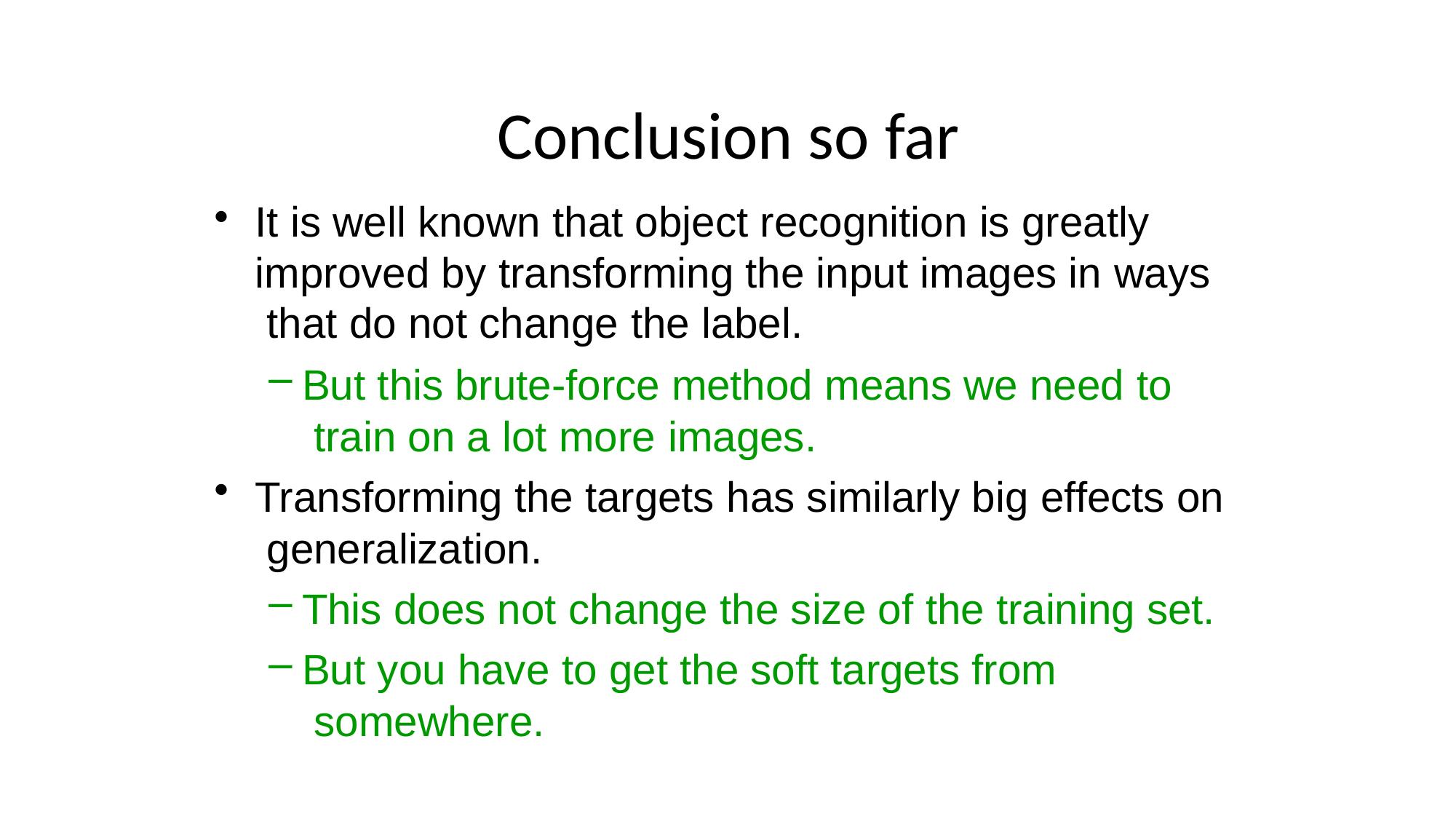

# Conclusion so far
It is well known that object recognition is greatly  improved by transforming the input images in ways  that do not change the label.
But this brute-force method means we need to  train on a lot more images.
Transforming the targets has similarly big effects on  generalization.
This does not change the size of the training set.
But you have to get the soft targets from  somewhere.